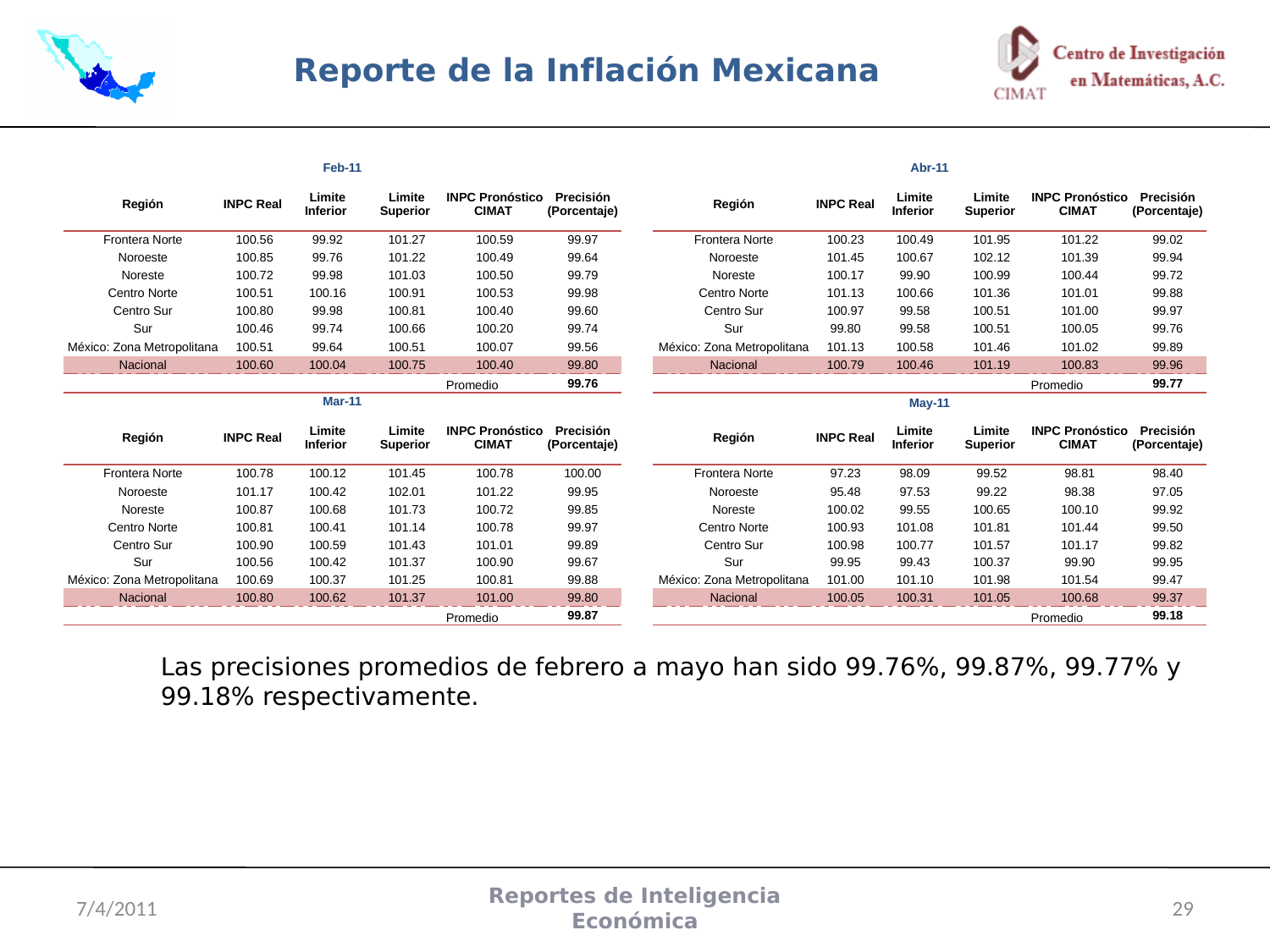

Reporte de la Inflación Mexicana
| Feb-11 |  |  |  |  |  |  | Abr-11 |  |  |  |  |  |
| --- | --- | --- | --- | --- | --- | --- | --- | --- | --- | --- | --- | --- |
| Región | INPC Real | Limite Inferior | Limite Superior | INPC Pronóstico CIMAT | Precisión (Porcentaje) |  | Región | INPC Real | Limite Inferior | Limite Superior | INPC Pronóstico CIMAT | Precisión (Porcentaje) |
|  |  |  |  |  |  |  |  |  |  |  |  |  |
|  |  |  |  |  |  |  |  |  |  |  |  |  |
| Frontera Norte | 100.56 | 99.92 | 101.27 | 100.59 | 99.97 |  | Frontera Norte | 100.23 | 100.49 | 101.95 | 101.22 | 99.02 |
| Noroeste | 100.85 | 99.76 | 101.22 | 100.49 | 99.64 |  | Noroeste | 101.45 | 100.67 | 102.12 | 101.39 | 99.94 |
| Noreste | 100.72 | 99.98 | 101.03 | 100.50 | 99.79 |  | Noreste | 100.17 | 99.90 | 100.99 | 100.44 | 99.72 |
| Centro Norte | 100.51 | 100.16 | 100.91 | 100.53 | 99.98 |  | Centro Norte | 101.13 | 100.66 | 101.36 | 101.01 | 99.88 |
| Centro Sur | 100.80 | 99.98 | 100.81 | 100.40 | 99.60 |  | Centro Sur | 100.97 | 99.58 | 100.51 | 101.00 | 99.97 |
| Sur | 100.46 | 99.74 | 100.66 | 100.20 | 99.74 |  | Sur | 99.80 | 99.58 | 100.51 | 100.05 | 99.76 |
| México: Zona Metropolitana | 100.51 | 99.64 | 100.51 | 100.07 | 99.56 |  | México: Zona Metropolitana | 101.13 | 100.58 | 101.46 | 101.02 | 99.89 |
| Nacional | 100.60 | 100.04 | 100.75 | 100.40 | 99.80 |  | Nacional | 100.79 | 100.46 | 101.19 | 100.83 | 99.96 |
|  |  |  |  | Promedio | 99.76 |  |  |  |  |  | Promedio | 99.77 |
| Mar-11 |  |  |  |  |  |  | May-11 |  |  |  |  |  |
| Región | INPC Real | Limite Inferior | Limite Superior | INPC Pronóstico CIMAT | Precisión (Porcentaje) |  | Región | INPC Real | Limite Inferior | Limite Superior | INPC Pronóstico CIMAT | Precisión (Porcentaje) |
|  |  |  |  |  |  |  |  |  |  |  |  |  |
|  |  |  |  |  |  |  |  |  |  |  |  |  |
| Frontera Norte | 100.78 | 100.12 | 101.45 | 100.78 | 100.00 |  | Frontera Norte | 97.23 | 98.09 | 99.52 | 98.81 | 98.40 |
| Noroeste | 101.17 | 100.42 | 102.01 | 101.22 | 99.95 |  | Noroeste | 95.48 | 97.53 | 99.22 | 98.38 | 97.05 |
| Noreste | 100.87 | 100.68 | 101.73 | 100.72 | 99.85 |  | Noreste | 100.02 | 99.55 | 100.65 | 100.10 | 99.92 |
| Centro Norte | 100.81 | 100.41 | 101.14 | 100.78 | 99.97 |  | Centro Norte | 100.93 | 101.08 | 101.81 | 101.44 | 99.50 |
| Centro Sur | 100.90 | 100.59 | 101.43 | 101.01 | 99.89 |  | Centro Sur | 100.98 | 100.77 | 101.57 | 101.17 | 99.82 |
| Sur | 100.56 | 100.42 | 101.37 | 100.90 | 99.67 |  | Sur | 99.95 | 99.43 | 100.37 | 99.90 | 99.95 |
| México: Zona Metropolitana | 100.69 | 100.37 | 101.25 | 100.81 | 99.88 |  | México: Zona Metropolitana | 101.00 | 101.10 | 101.98 | 101.54 | 99.47 |
| Nacional | 100.80 | 100.62 | 101.37 | 101.00 | 99.80 |  | Nacional | 100.05 | 100.31 | 101.05 | 100.68 | 99.37 |
|  |  |  |  | Promedio | 99.87 |  |  |  |  |  | Promedio | 99.18 |
Las precisiones promedios de febrero a mayo han sido 99.76%, 99.87%, 99.77% y 99.18% respectivamente.
7/4/2011
Reportes de Inteligencia Económica
29